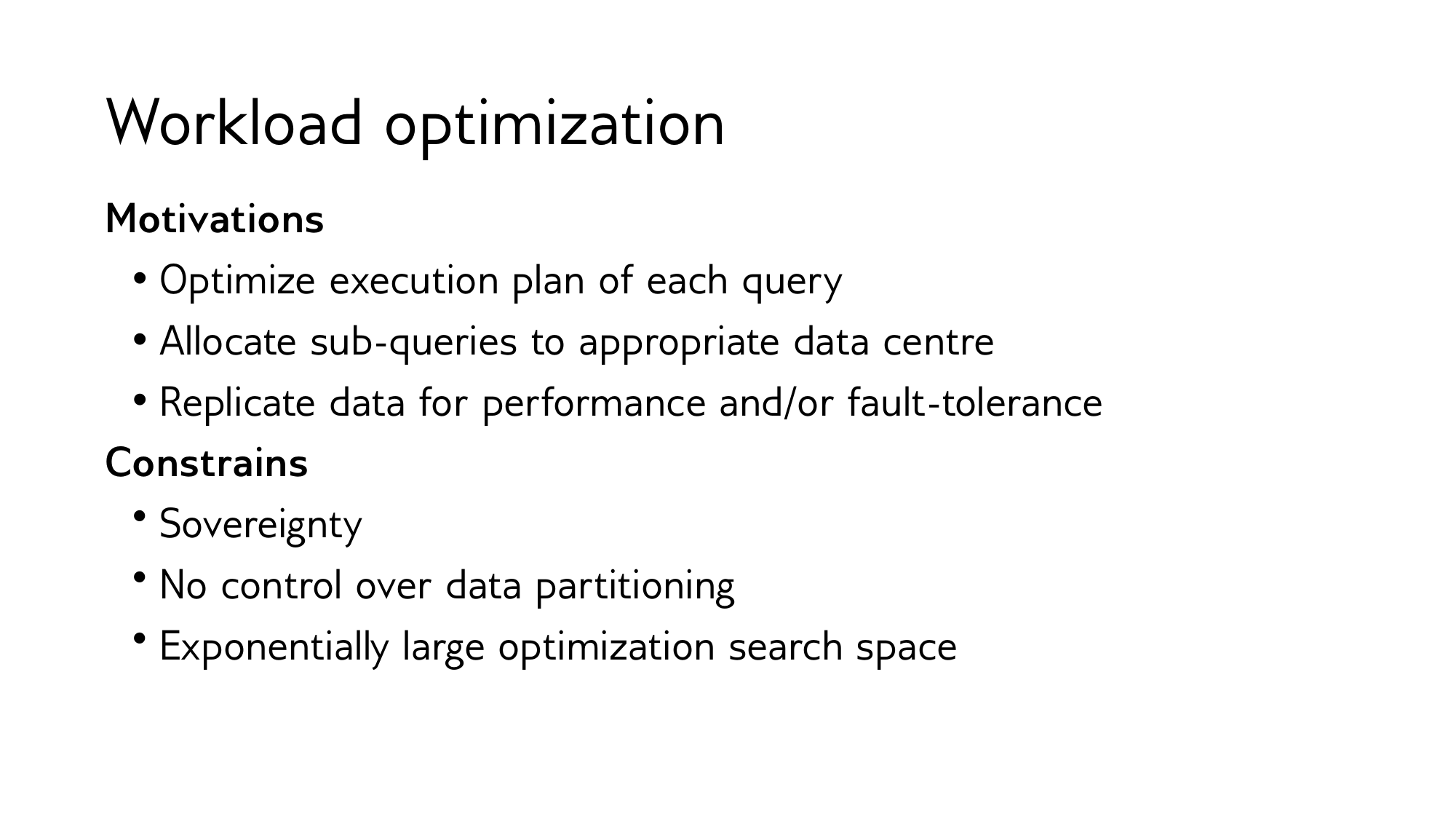

# Workload optimization
Motivations
Optimize execution plan of each query
Allocate sub-queries to appropriate data centre
Replicate data for performance and/or fault-tolerance
Constrains
Sovereignty
No control over data partitioning
Exponentially large optimization search space